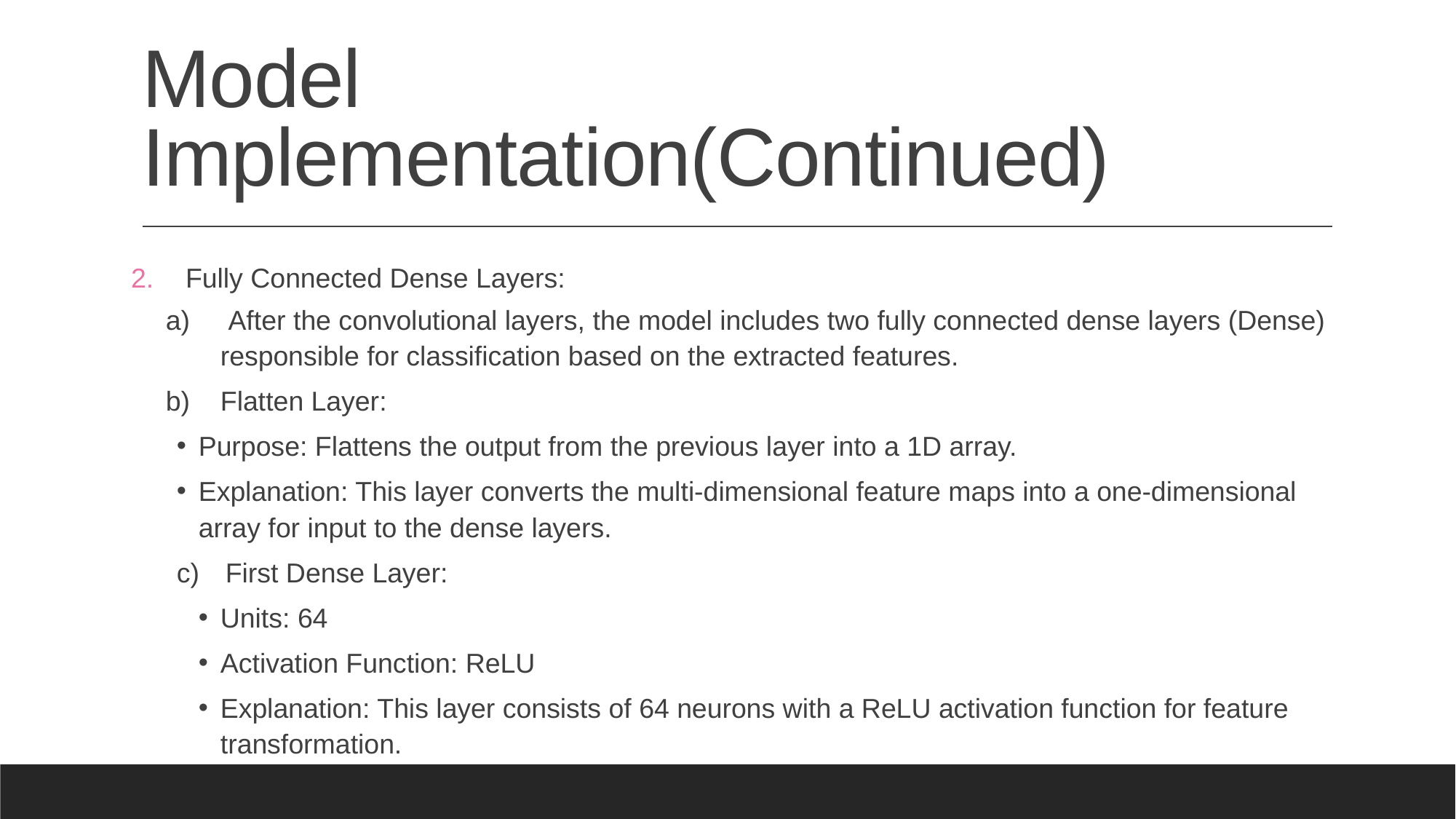

# Model Implementation(Continued)
Fully Connected Dense Layers:
 After the convolutional layers, the model includes two fully connected dense layers (Dense) responsible for classification based on the extracted features.
Flatten Layer:
Purpose: Flattens the output from the previous layer into a 1D array.
Explanation: This layer converts the multi-dimensional feature maps into a one-dimensional array for input to the dense layers.
 First Dense Layer:
Units: 64
Activation Function: ReLU
Explanation: This layer consists of 64 neurons with a ReLU activation function for feature transformation.